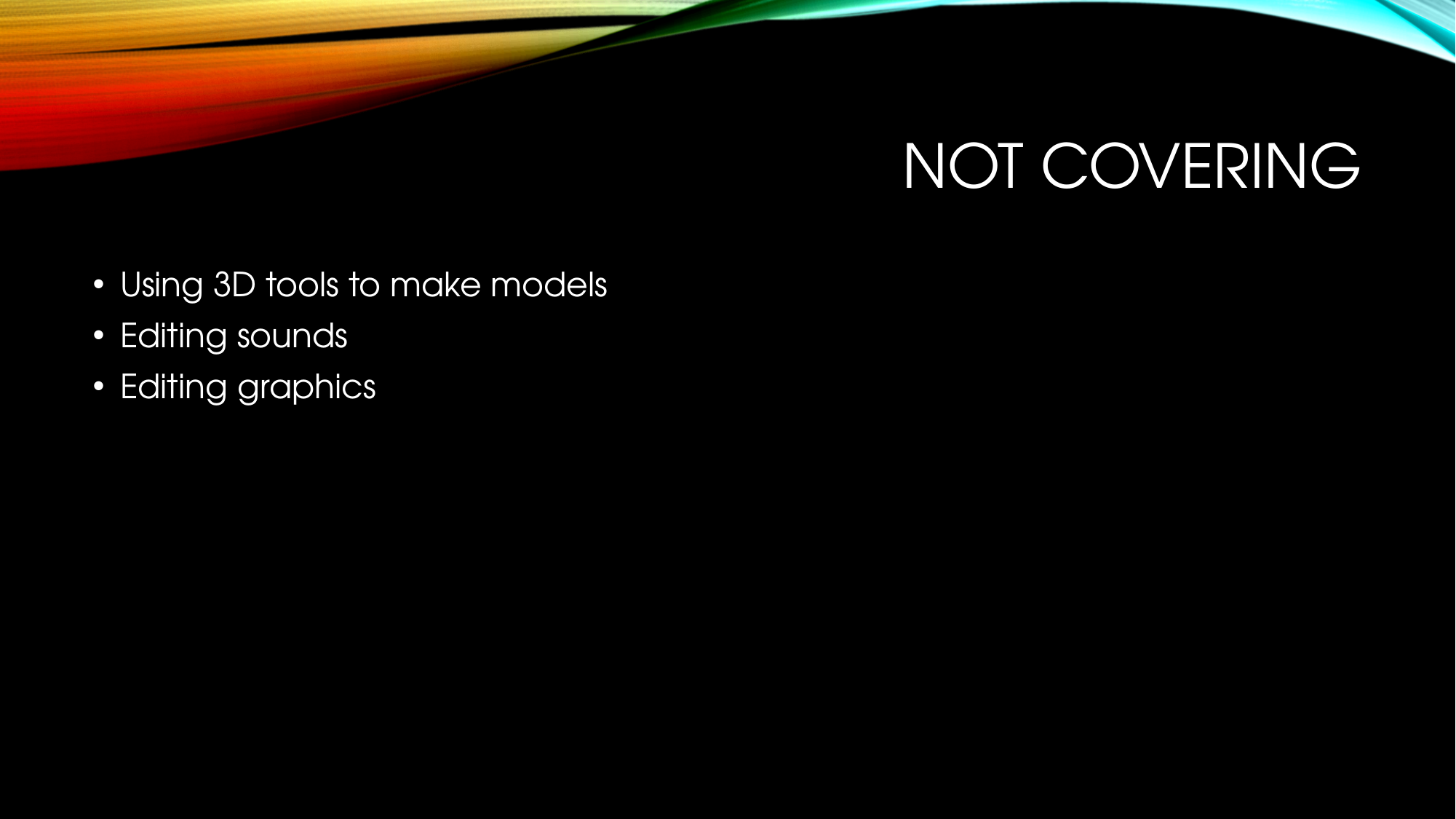

# Not Covering
Using 3D tools to make models
Editing sounds
Editing graphics